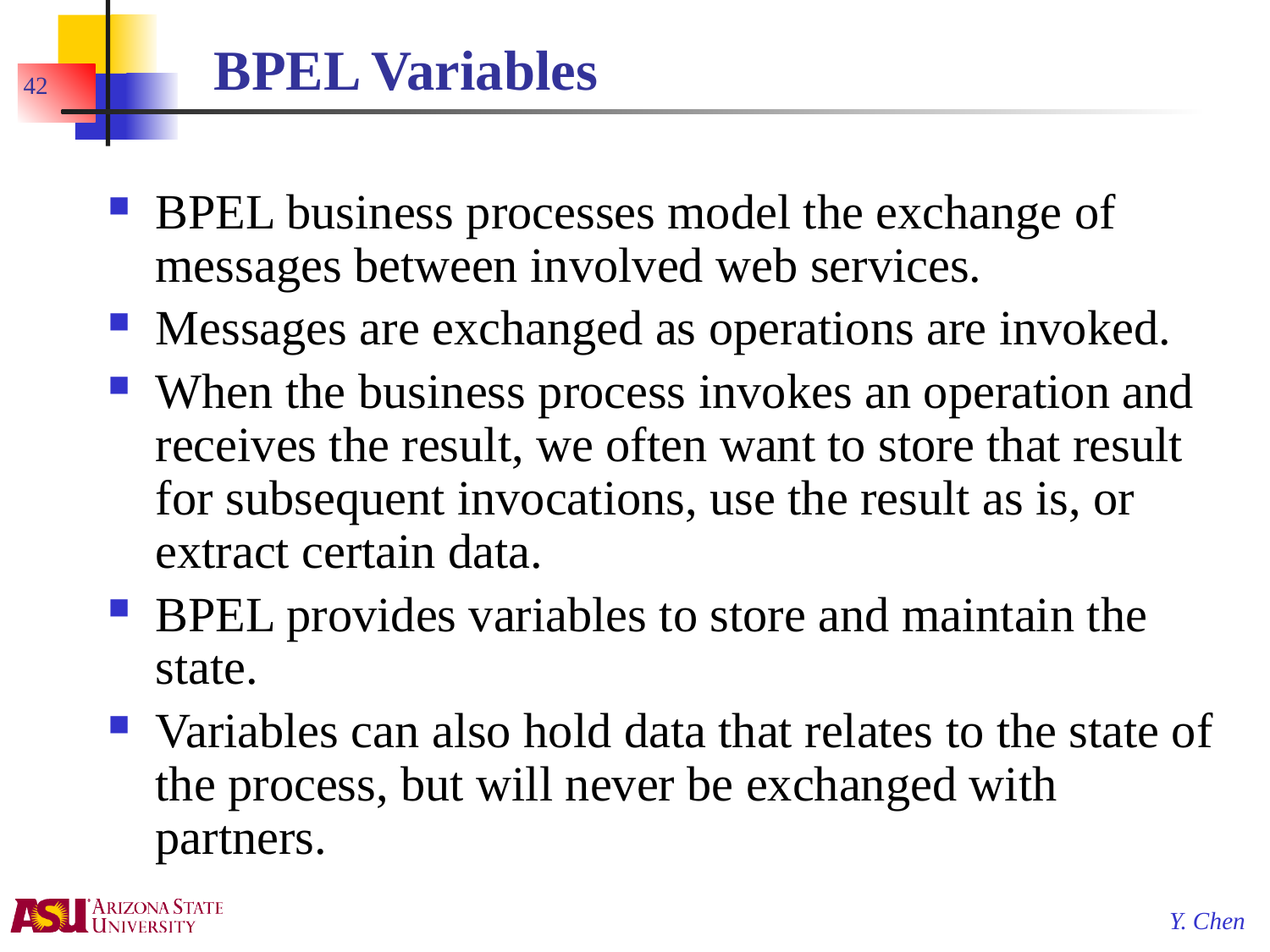

# BPEL Variables
42
BPEL business processes model the exchange of messages between involved web services.
Messages are exchanged as operations are invoked.
When the business process invokes an operation and receives the result, we often want to store that result for subsequent invocations, use the result as is, or extract certain data.
BPEL provides variables to store and maintain the state.
Variables can also hold data that relates to the state of the process, but will never be exchanged with partners.